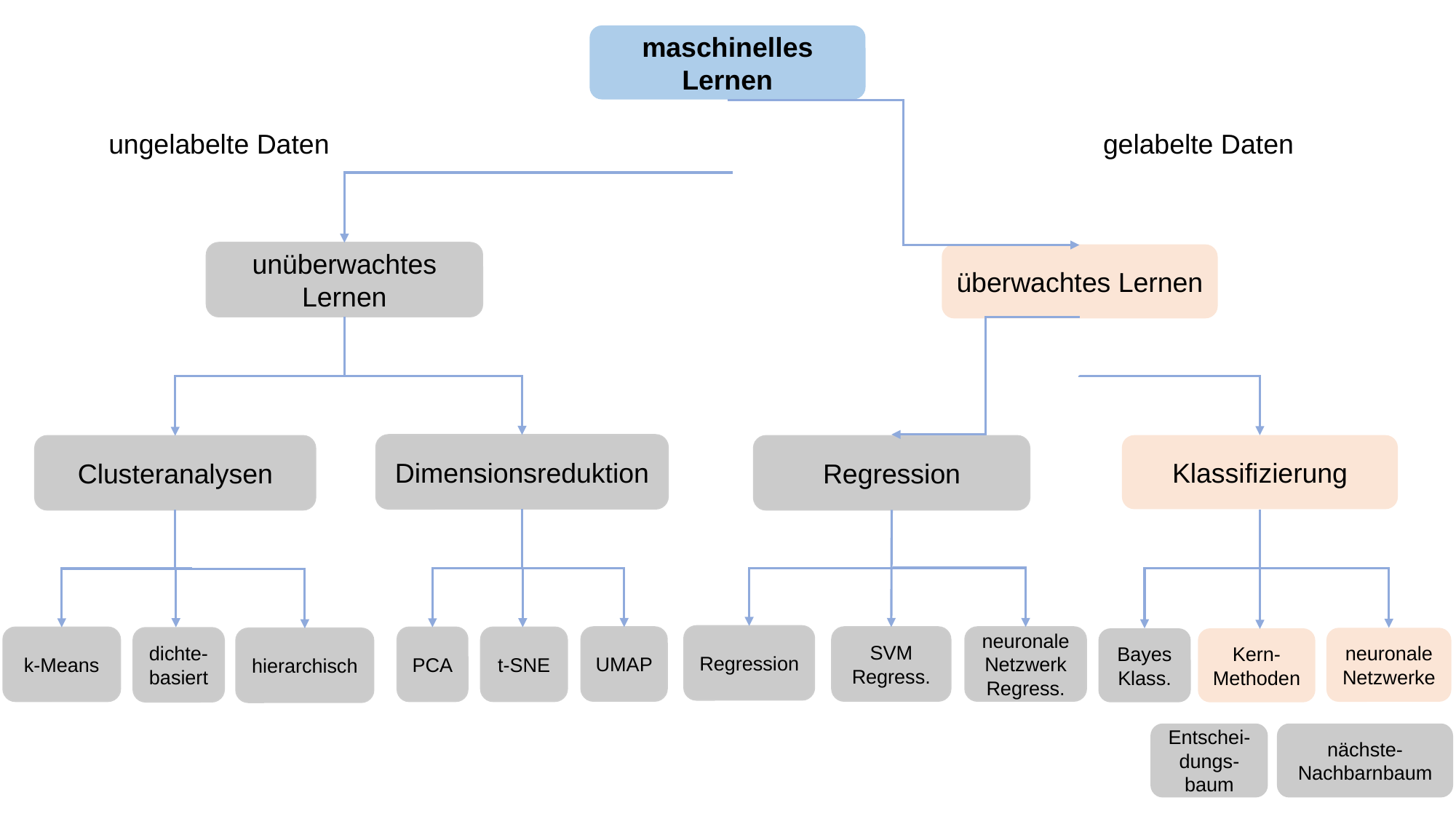

maschinelles Lernen
ungelabelte Daten
gelabelte Daten
unüberwachtes Lernen
überwachtes Lernen
Dimensionsreduktion
Klassifizierung
Regression
Clusteranalysen
Regression
SVM
Regress.
neuronale
Netzwerk
Regress.
UMAP
t-SNE
k-Means
PCA
neuronale
Netzwerke
dichte-
basiert
Bayes
Klass.
Kern-Methoden
hierarchisch
Entschei-
dungs-
baum
nächste-
Nachbarnbaum